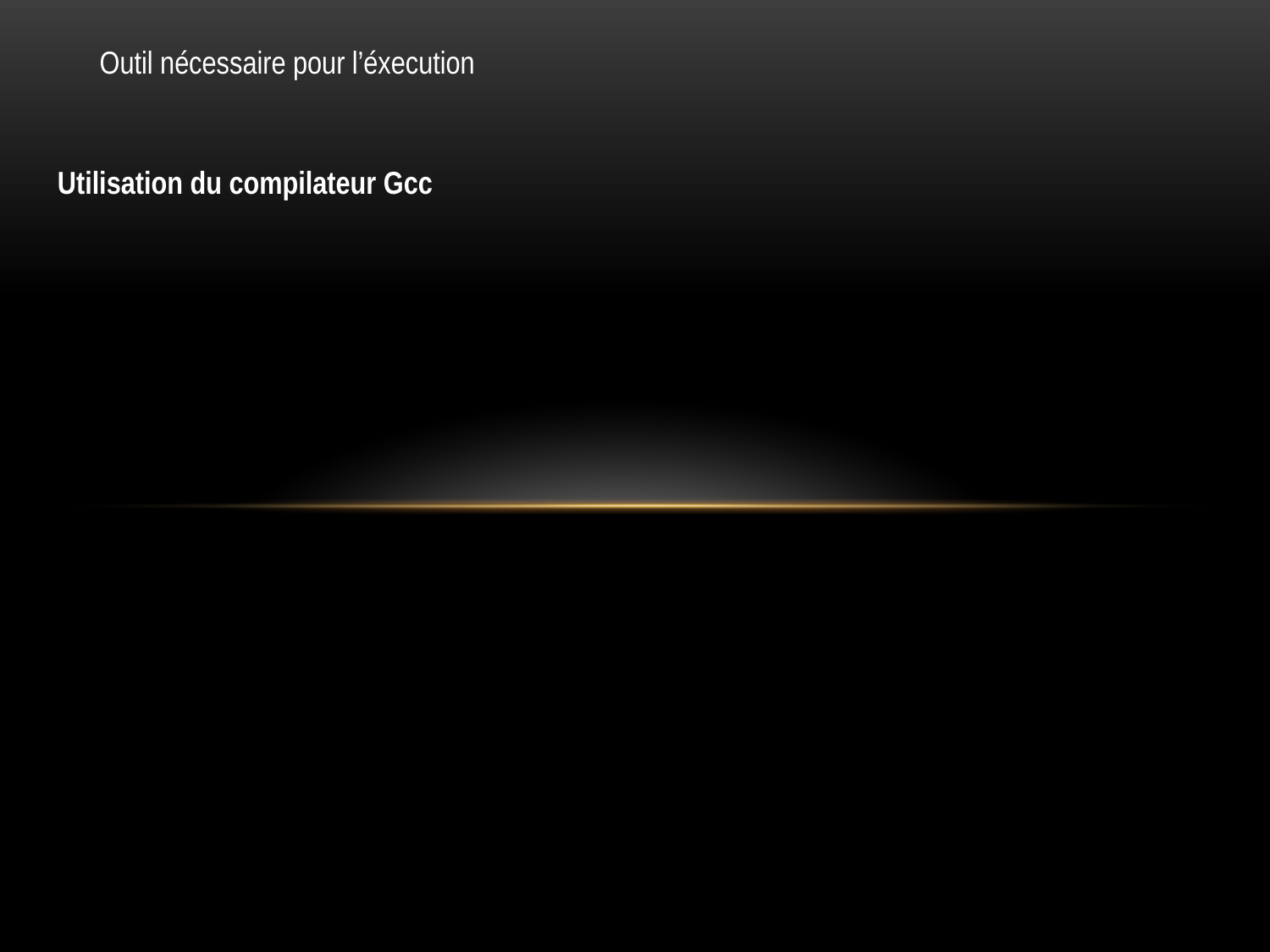

Outil nécessaire pour l’éxecution
Utilisation du compilateur Gcc